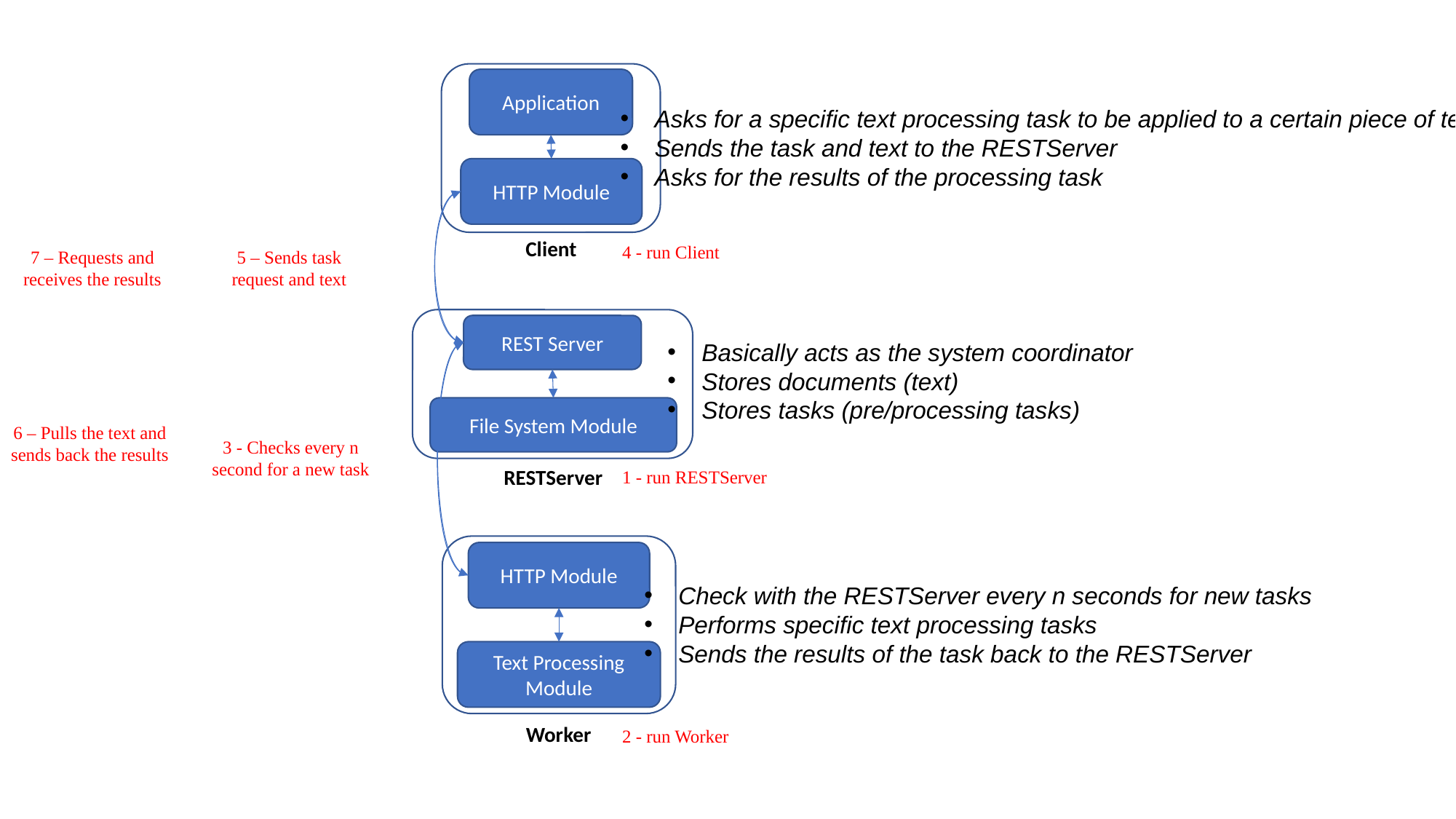

Application
Asks for a specific text processing task to be applied to a certain piece of text
Sends the task and text to the RESTServer
Asks for the results of the processing task
HTTP Module
Client
4 - run Client
7 – Requests and receives the results
5 – Sends task request and text

REST Server
Basically acts as the system coordinator
Stores documents (text)
Stores tasks (pre/processing tasks)
File System Module
6 – Pulls the text and sends back the results
3 - Checks every n second for a new task
RESTServer
1 - run RESTServer

HTTP Module
Check with the RESTServer every n seconds for new tasks
Performs specific text processing tasks
Sends the results of the task back to the RESTServer
Text Processing Module
Worker
2 - run Worker